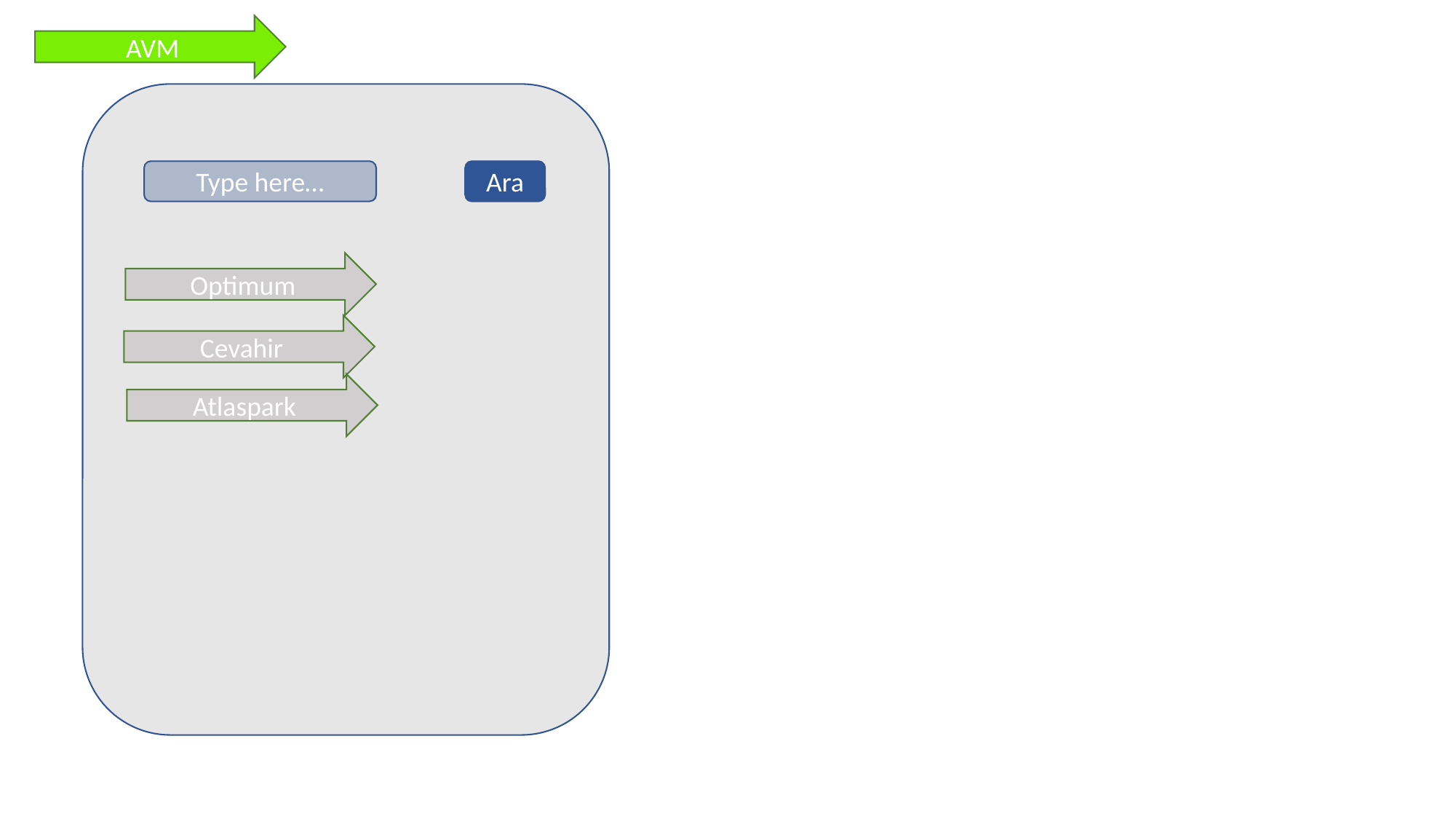

AVM

Ara
Type here…
Optimum
Cevahir
Atlaspark